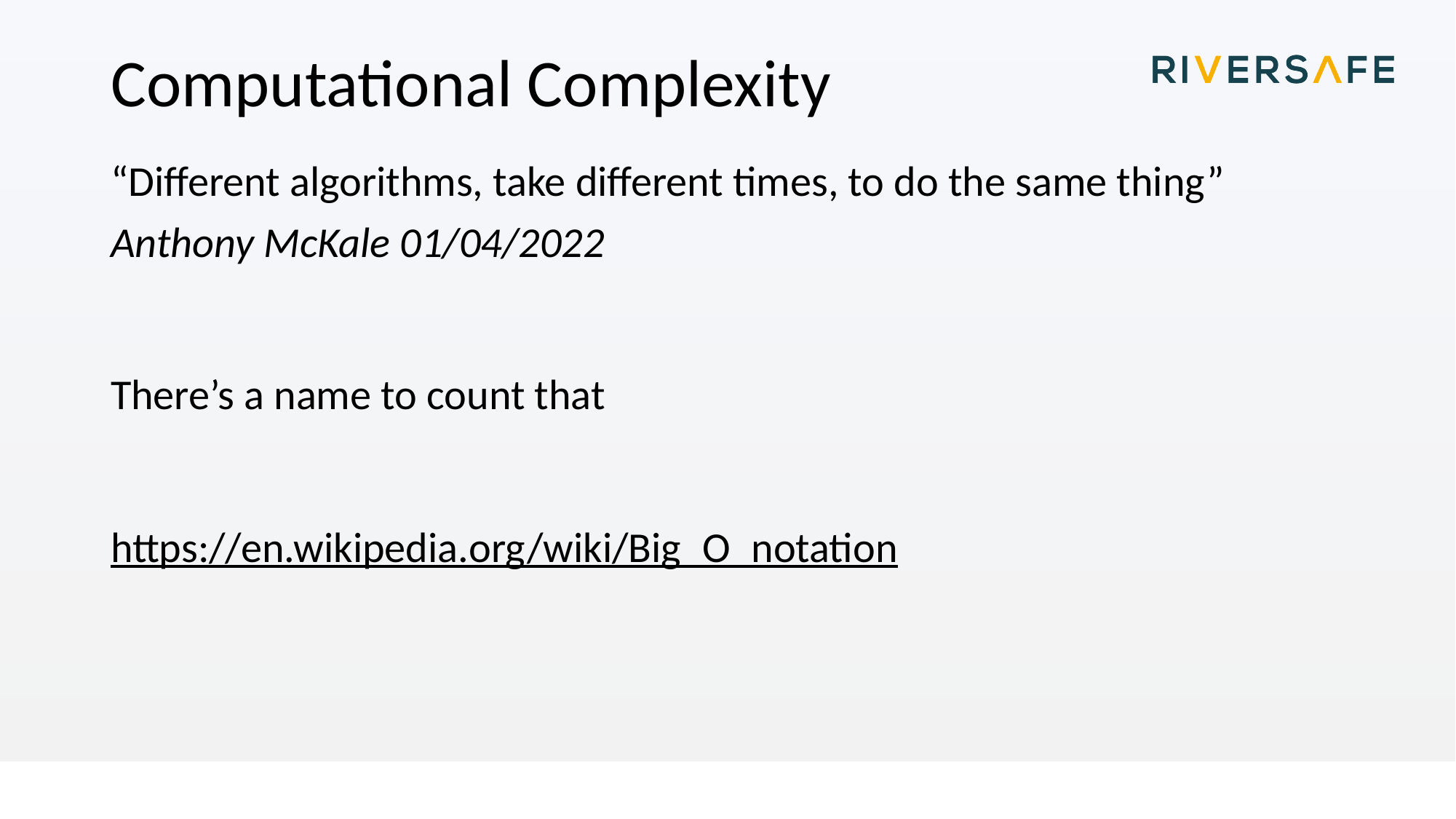

# Computational Complexity
“Different algorithms, take different times, to do the same thing”
Anthony McKale 01/04/2022

There’s a name to count that

https://en.wikipedia.org/wiki/Big_O_notation